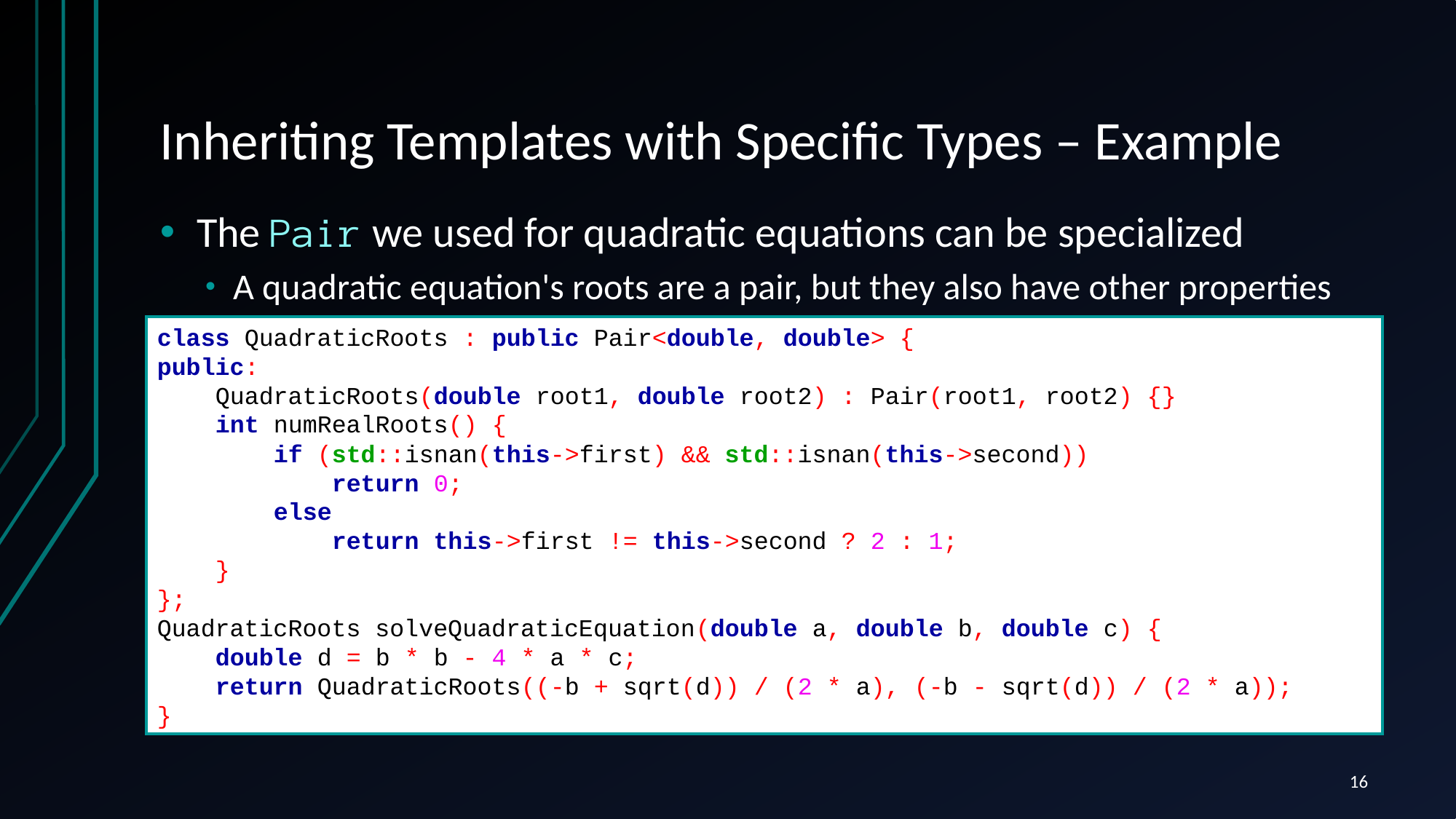

# Inheriting Templates with Specific Types – Example
The Pair we used for quadratic equations can be specialized
A quadratic equation's roots are a pair, but they also have other properties
class QuadraticRoots : public Pair<double, double> {
public:
    QuadraticRoots(double root1, double root2) : Pair(root1, root2) {}
    int numRealRoots() {
        if (std::isnan(this->first) && std::isnan(this->second))
            return 0;
        else
            return this->first != this->second ? 2 : 1;
    }
};
QuadraticRoots solveQuadraticEquation(double a, double b, double c) {
    double d = b * b - 4 * a * c;
    return QuadraticRoots((-b + sqrt(d)) / (2 * a), (-b - sqrt(d)) / (2 * a));
}
16